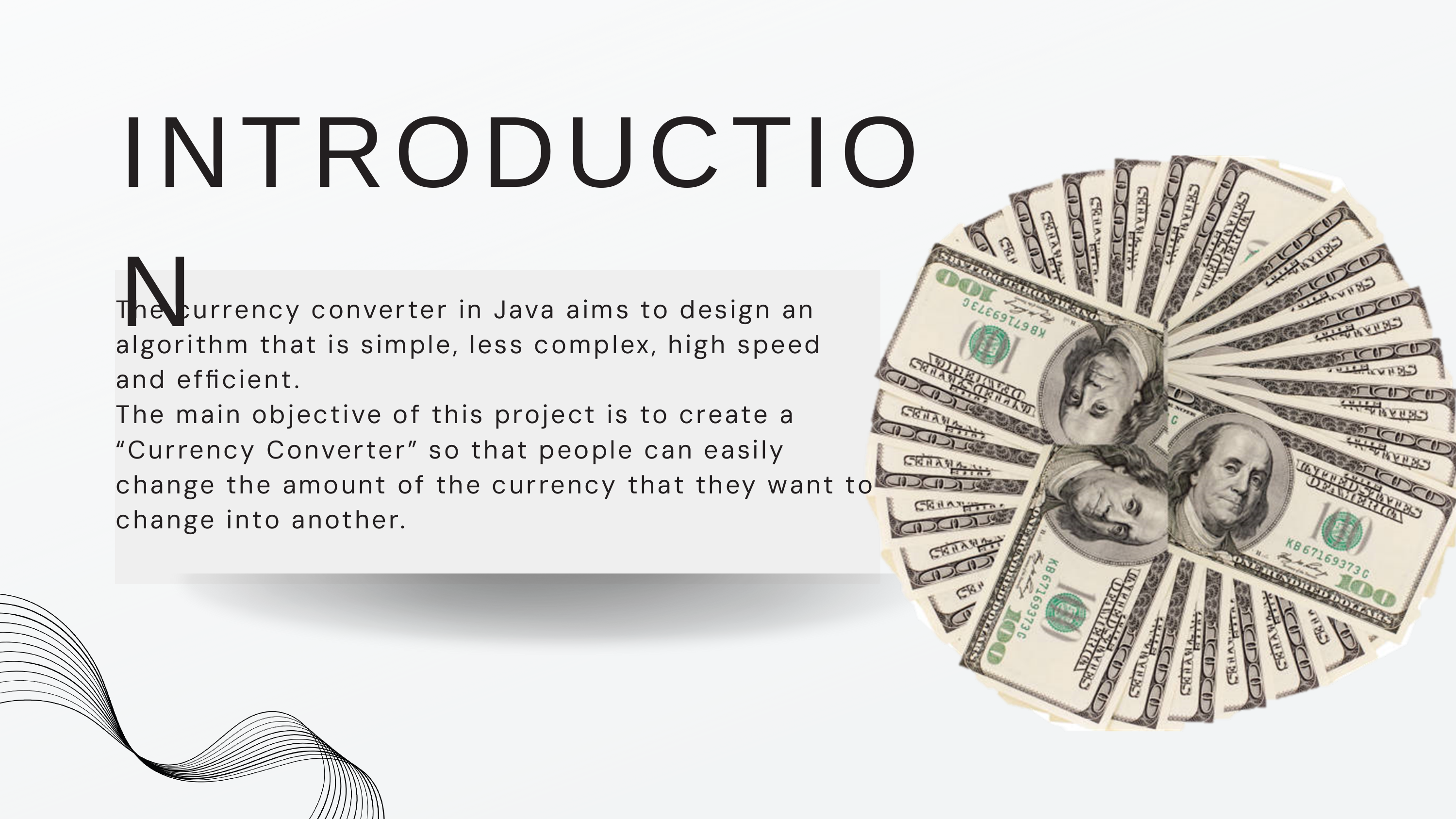

INTRODUCTION

The currency converter in Java aims to design an algorithm that is simple, less complex, high speed and efficient.
The main objective of this project is to create a “Currency Converter” so that people can easily change the amount of the currency that they want to change into another.